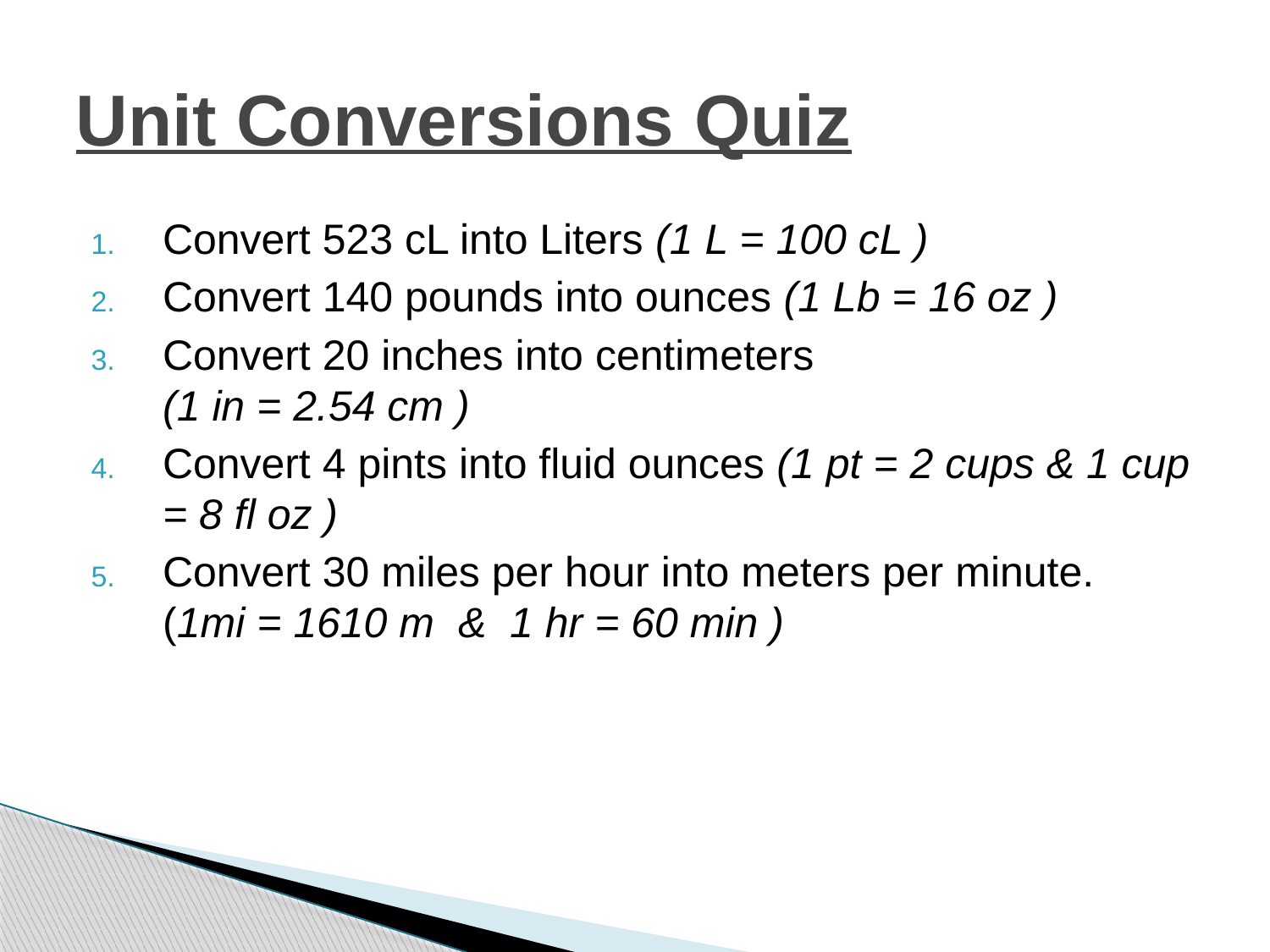

# Unit Conversions Quiz
Convert 523 cL into Liters (1 L = 100 cL )
Convert 140 pounds into ounces (1 Lb = 16 oz )
Convert 20 inches into centimeters
(1 in = 2.54 cm )
Convert 4 pints into fluid ounces (1 pt = 2 cups & 1 cup = 8 fl oz )
Convert 30 miles per hour into meters per minute.    (1mi = 1610 m  &  1 hr = 60 min )